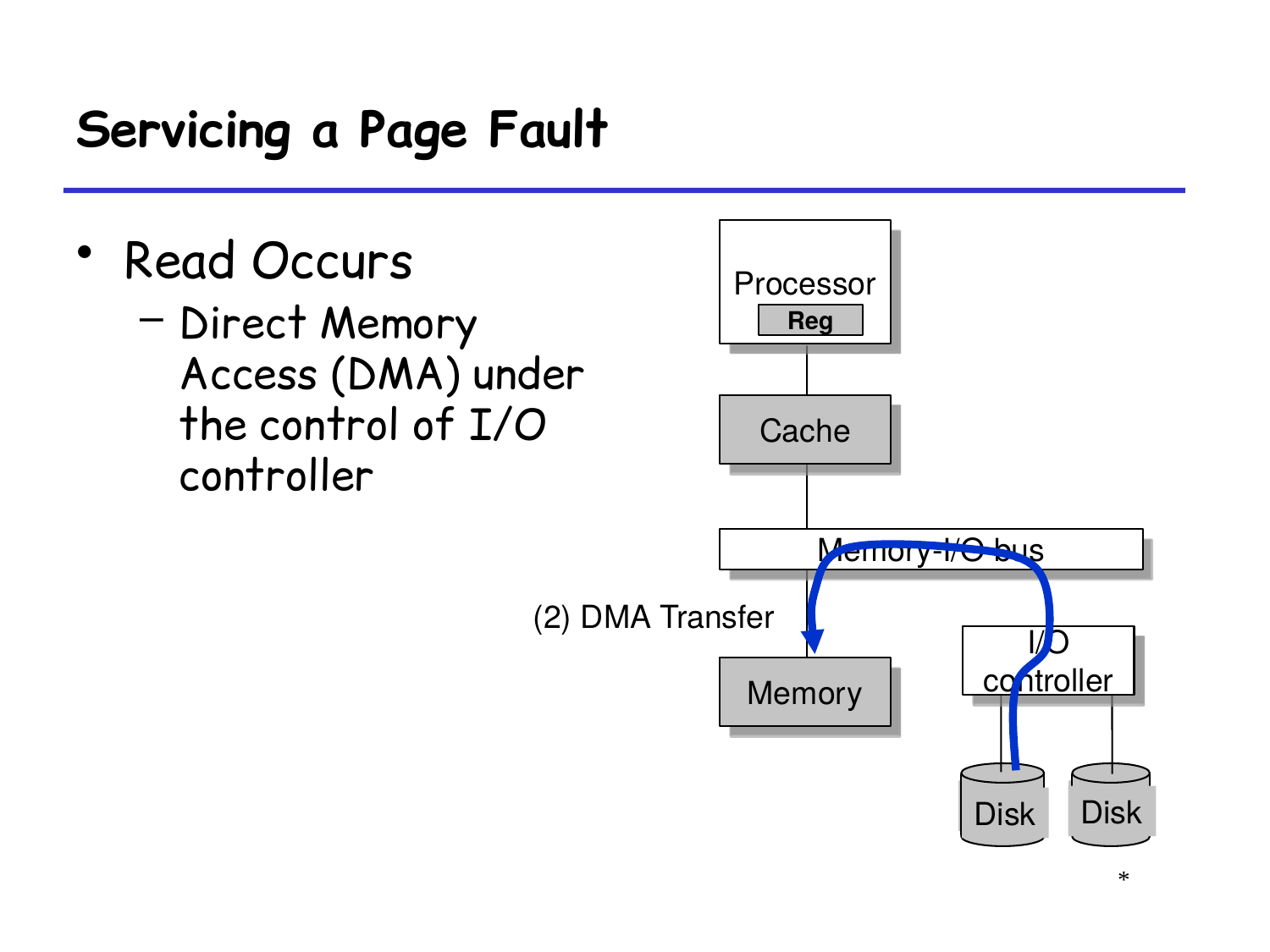

# Servicing a Page Fault
Processor
Read Occurs
Direct Memory Access (DMA) under the control of I/O controller
Reg

Cache
Memory-I/O bus

(2) DMA Transfer
I/O
controller
Memory

disk
Disk

disk
Disk

*